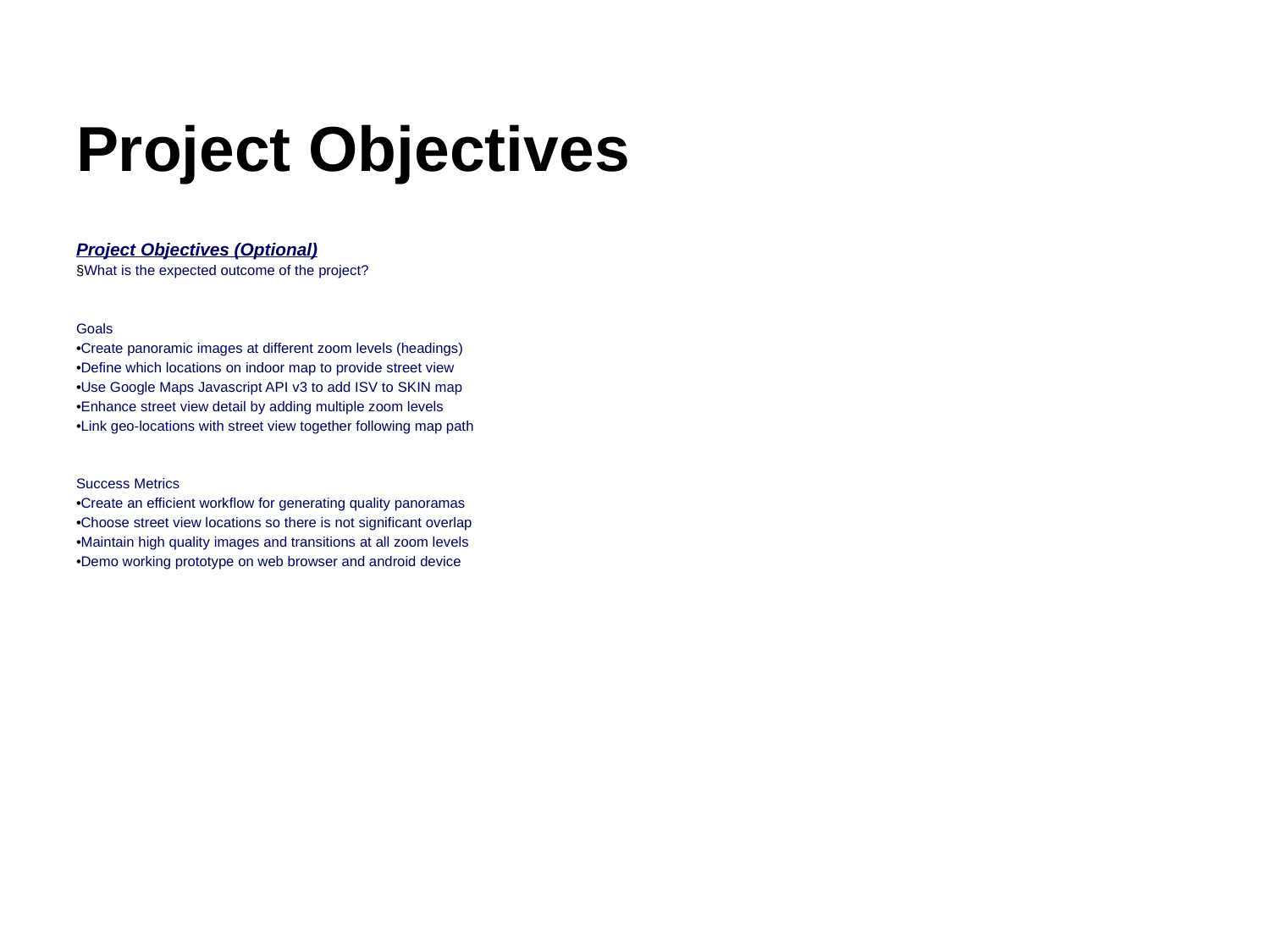

# Project Objectives
Project Objectives (Optional)
§What is the expected outcome of the project?

Goals
•Create panoramic images at different zoom levels (headings)
•Define which locations on indoor map to provide street view
•Use Google Maps Javascript API v3 to add ISV to SKIN map
•Enhance street view detail by adding multiple zoom levels
•Link geo-locations with street view together following map path

Success Metrics
•Create an efficient workflow for generating quality panoramas
•Choose street view locations so there is not significant overlap
•Maintain high quality images and transitions at all zoom levels
•Demo working prototype on web browser and android device